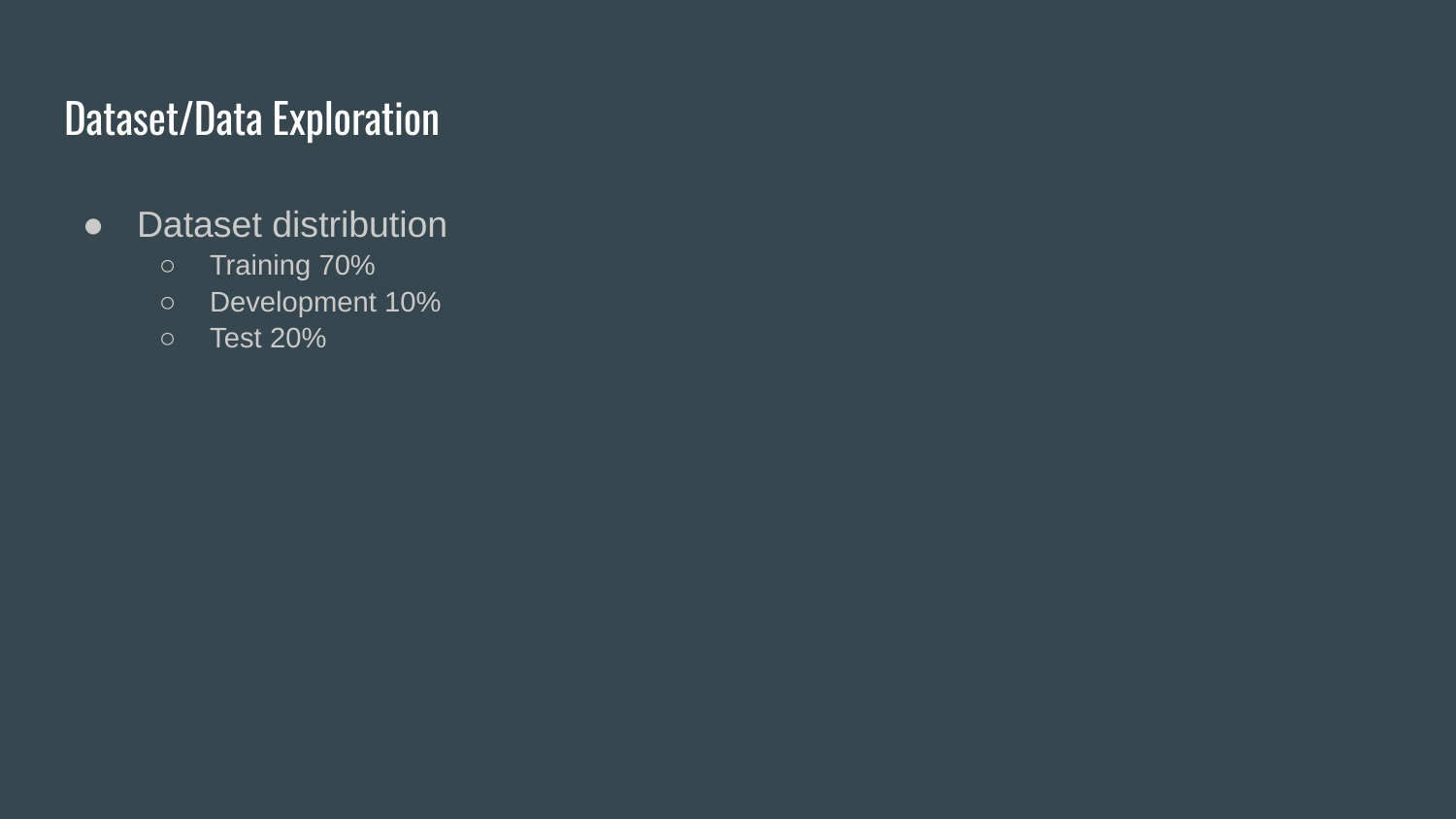

# Dataset/Data Exploration
Dataset distribution
Training 70%
Development 10%
Test 20%